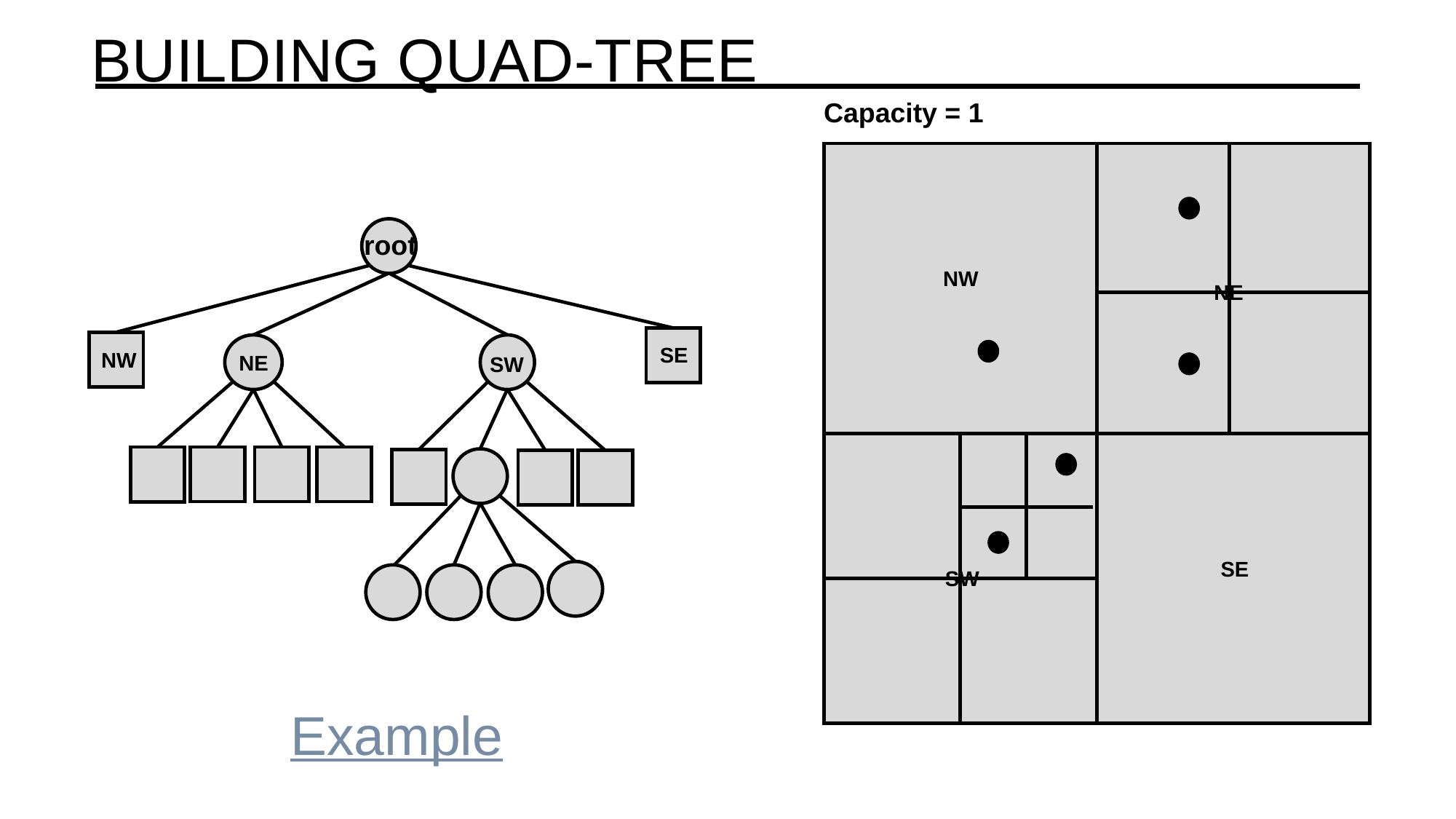

# Building Quad-Tree
Capacity = 1

root
NW
NE

SE

NW
NE
SW

SE
SW

Example